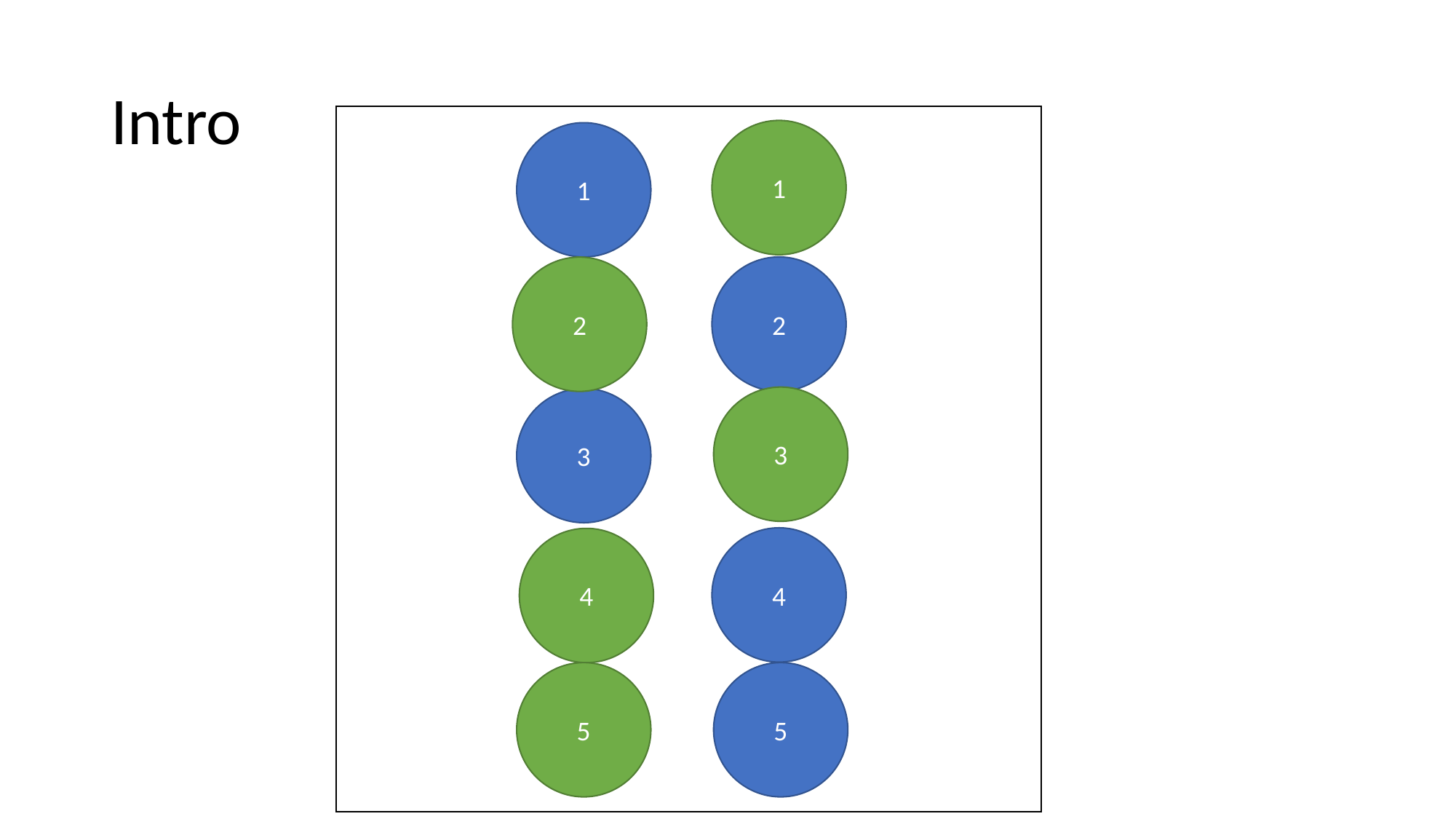

# Intro

1
1
2
2
3
3
4
4
5
5